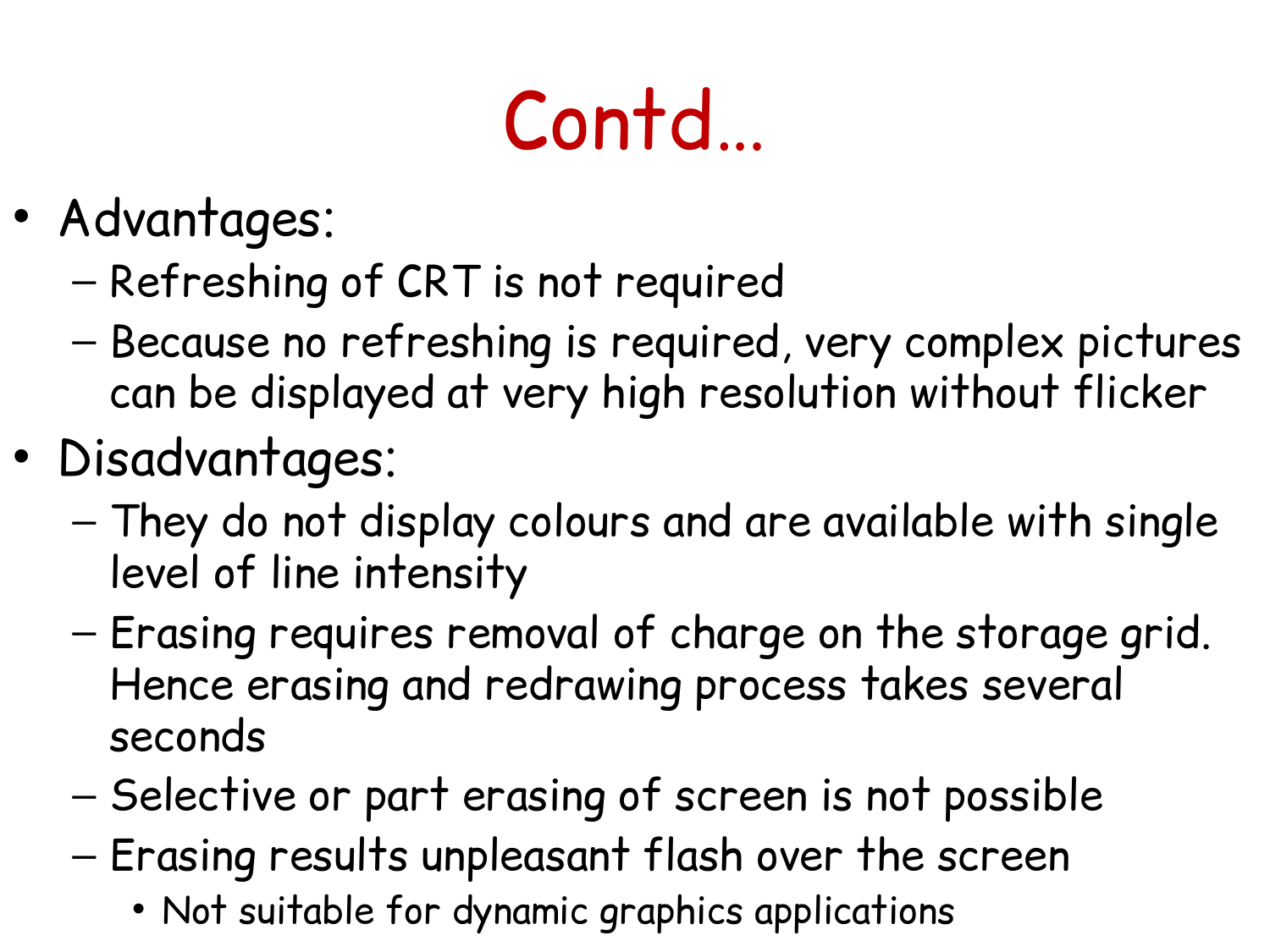

# Contd…
Advantages:
Refreshing of CRT is not required
Because no refreshing is required, very complex pictures can be displayed at very high resolution without flicker
Disadvantages:
They do not display colours and are available with single level of line intensity
Erasing requires removal of charge on the storage grid. Hence erasing and redrawing process takes several seconds
Selective or part erasing of screen is not possible
Erasing results unpleasant flash over the screen
Not suitable for dynamic graphics applications